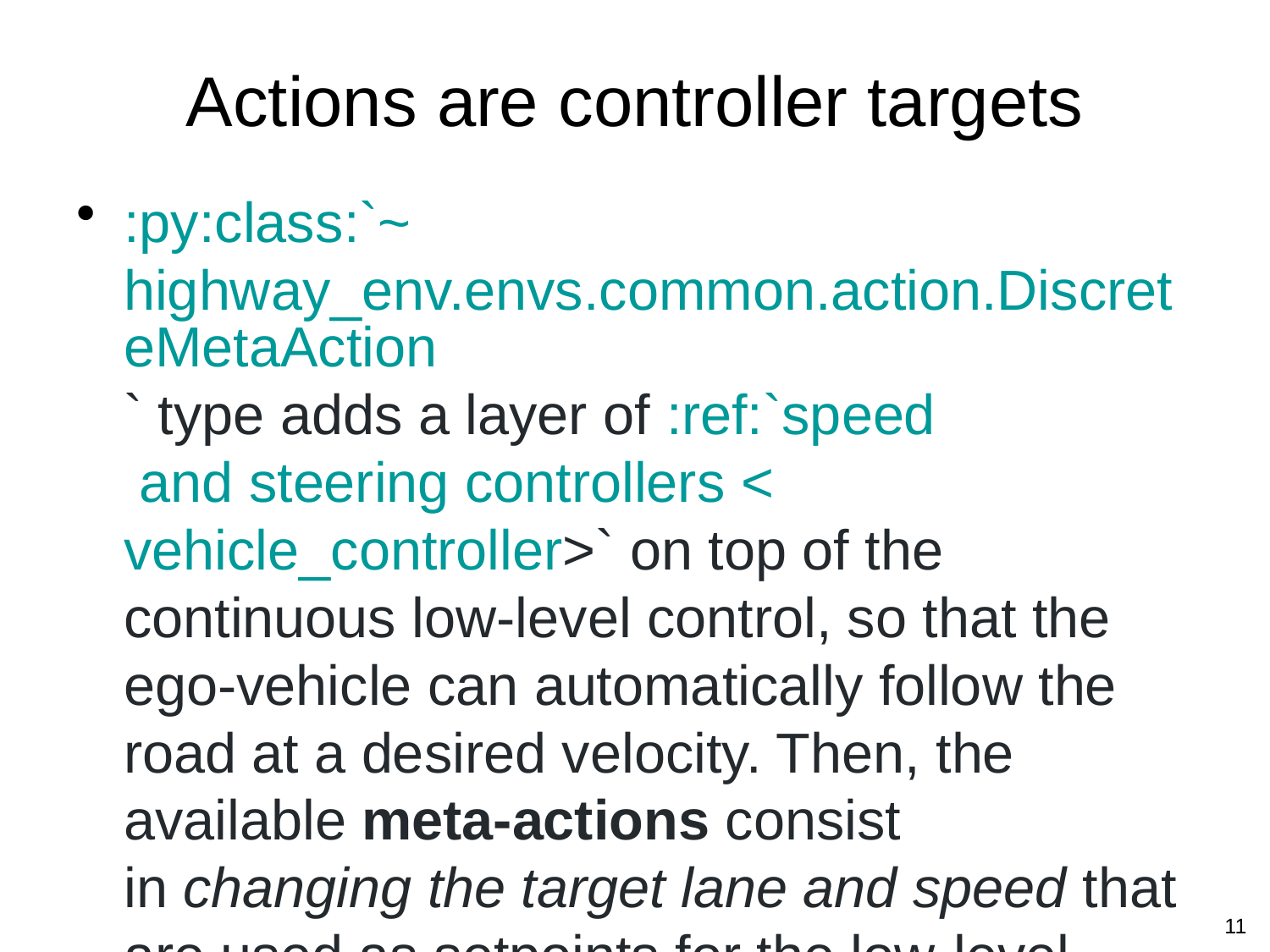

# Actions are controller targets
:py:class:`~highway_env.envs.common.action.DiscreteMetaAction` type adds a layer of :ref:`speed and steering controllers <vehicle_controller>` on top of the continuous low-level control, so that the ego-vehicle can automatically follow the road at a desired velocity. Then, the available meta-actions consist in changing the target lane and speed that are used as setpoints for the low-level controllers.
11